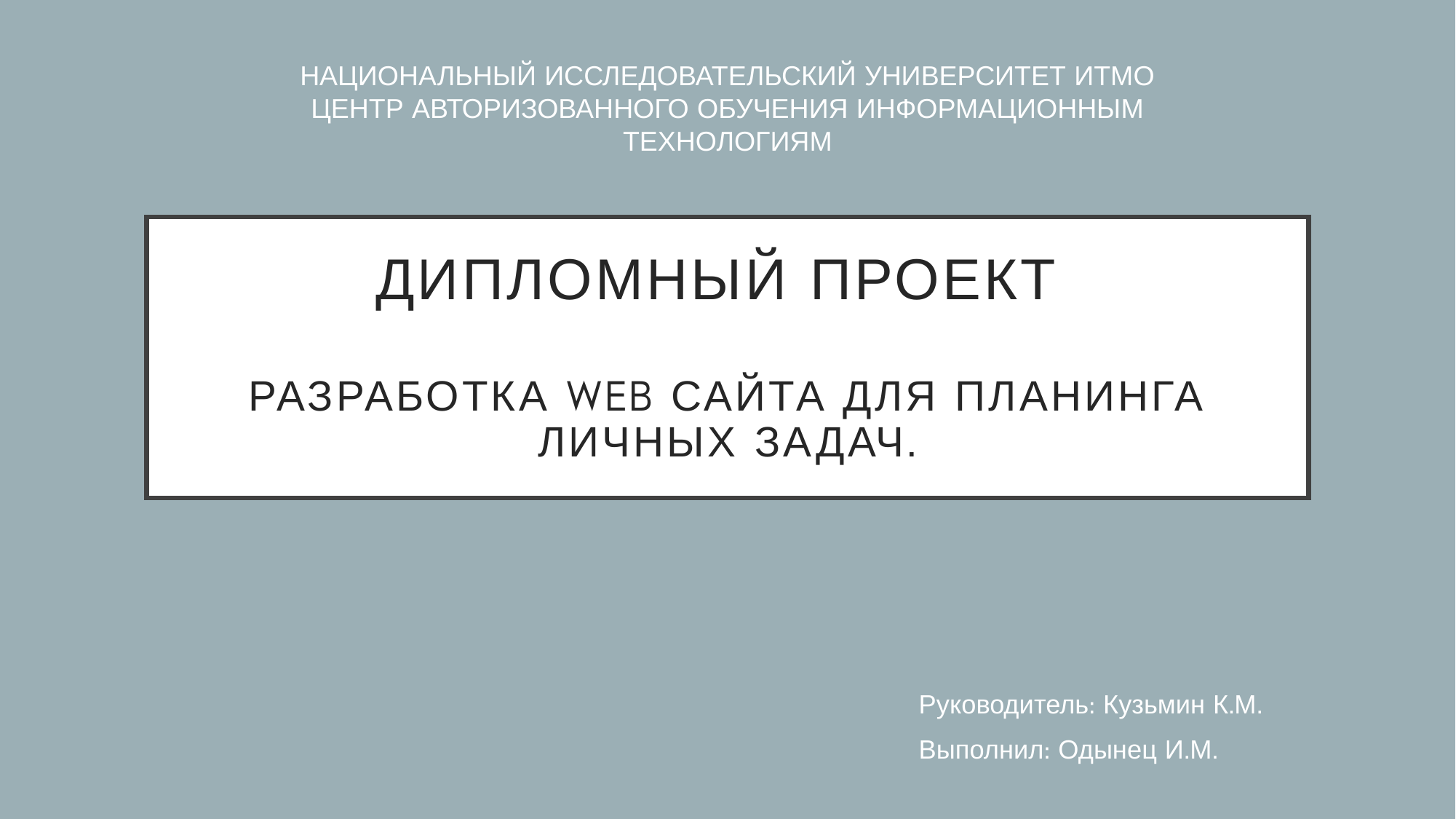

НАЦИОНАЛЬНЫЙ ИССЛЕДОВАТЕЛЬСКИЙ УНИВЕРСИТЕТ ИТМО
ЦЕНТР АВТОРИЗОВАННОГО ОБУЧЕНИЯ ИНФОРМАЦИОННЫМ ТЕХНОЛОГИЯМ
# Дипломный проект Разработка web сайта для планинга личных задач.
Руководитель: Кузьмин К.М.
Выполнил: Одынец И.М.